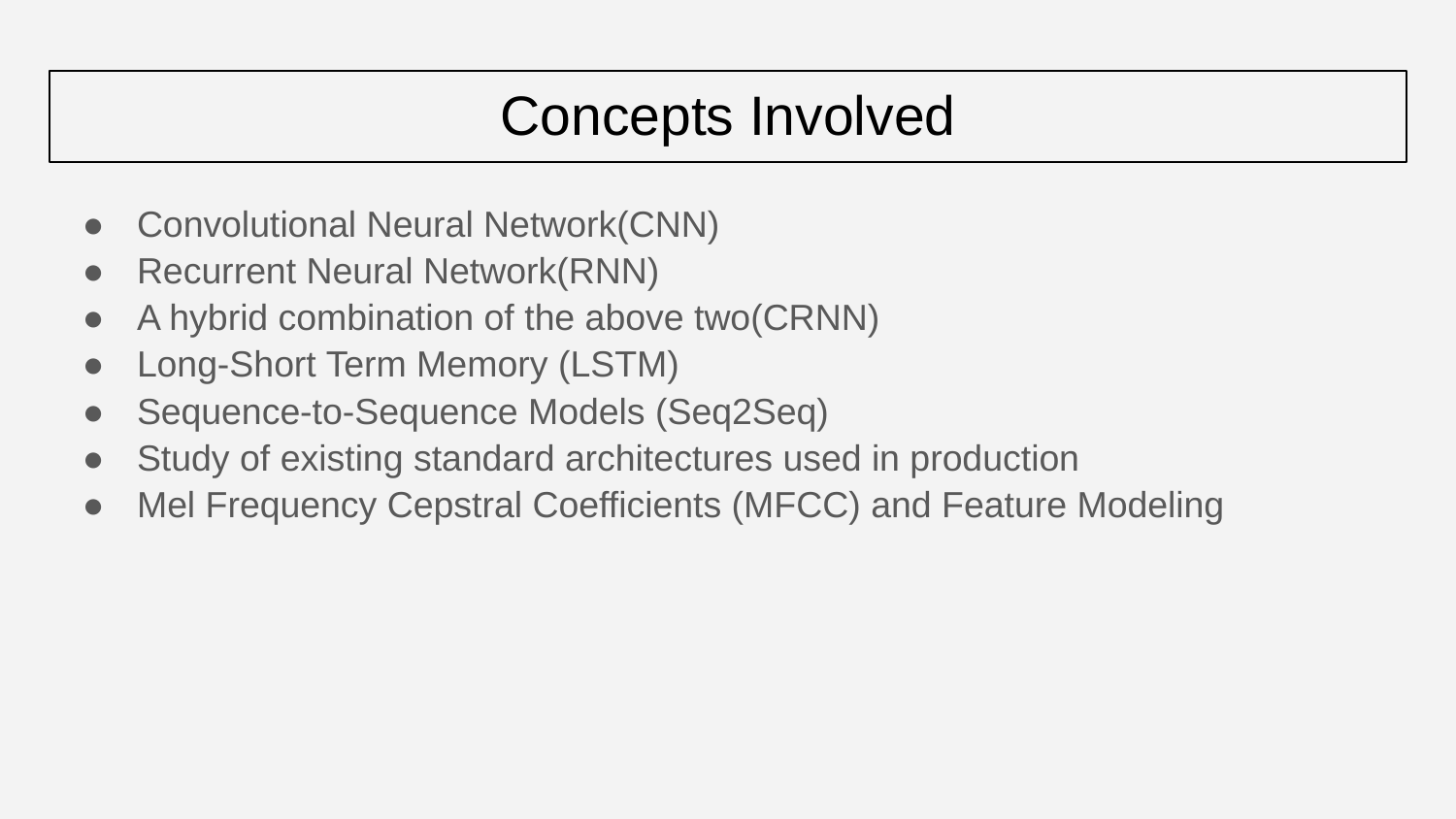

# Concepts Involved
Convolutional Neural Network(CNN)
Recurrent Neural Network(RNN)
A hybrid combination of the above two(CRNN)
Long-Short Term Memory (LSTM)
Sequence-to-Sequence Models (Seq2Seq)
Study of existing standard architectures used in production
Mel Frequency Cepstral Coefficients (MFCC) and Feature Modeling